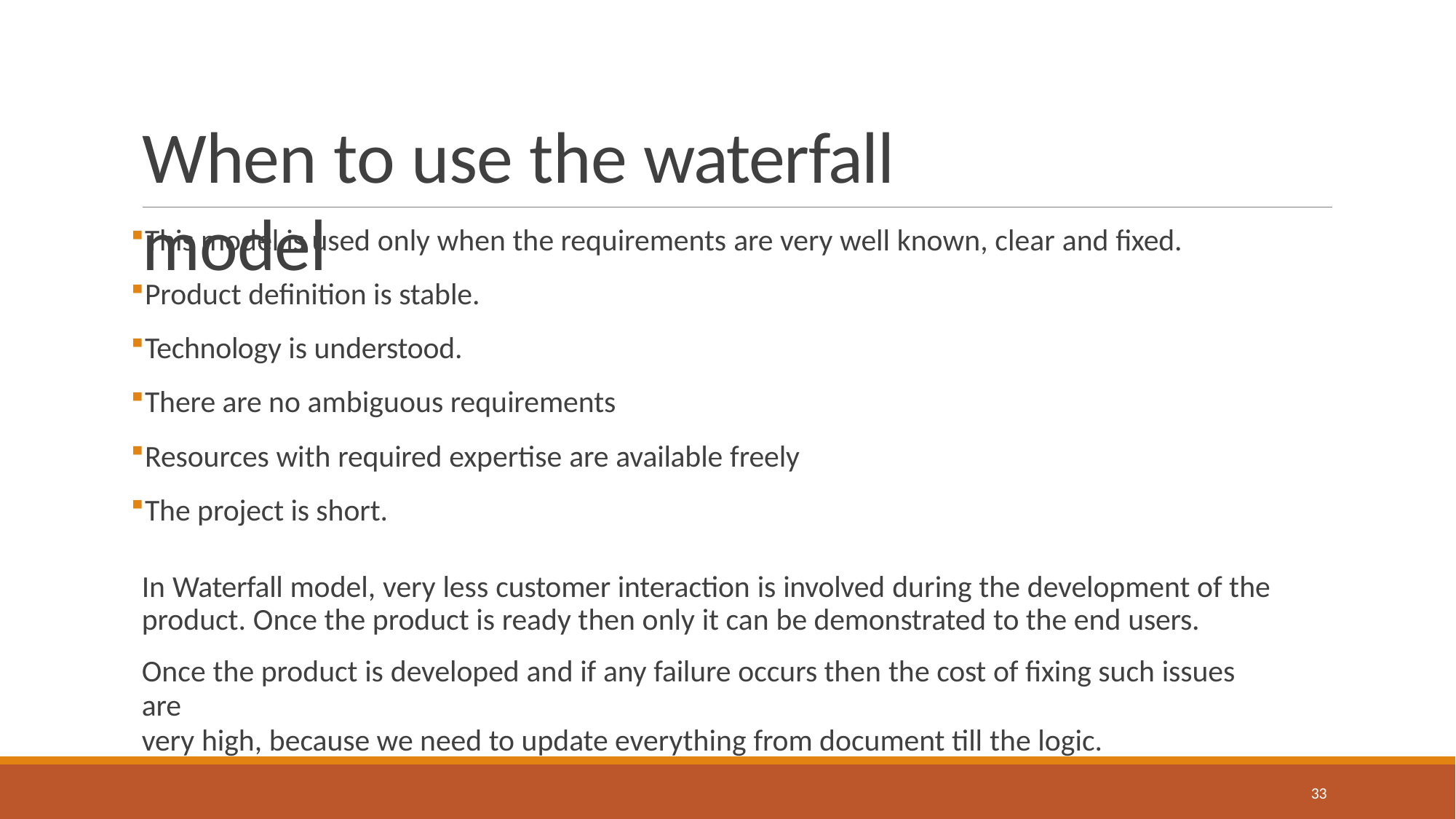

# When to use the waterfall model
This model is used only when the requirements are very well known, clear and fixed.
Product definition is stable.
Technology is understood.
There are no ambiguous requirements
Resources with required expertise are available freely
The project is short.

In Waterfall model, very less customer interaction is involved during the development of the  product. Once the product is ready then only it can be demonstrated to the end users.
Once the product is developed and if any failure occurs then the cost of fixing such issues are
very high, because we need to update everything from document till the logic.
33